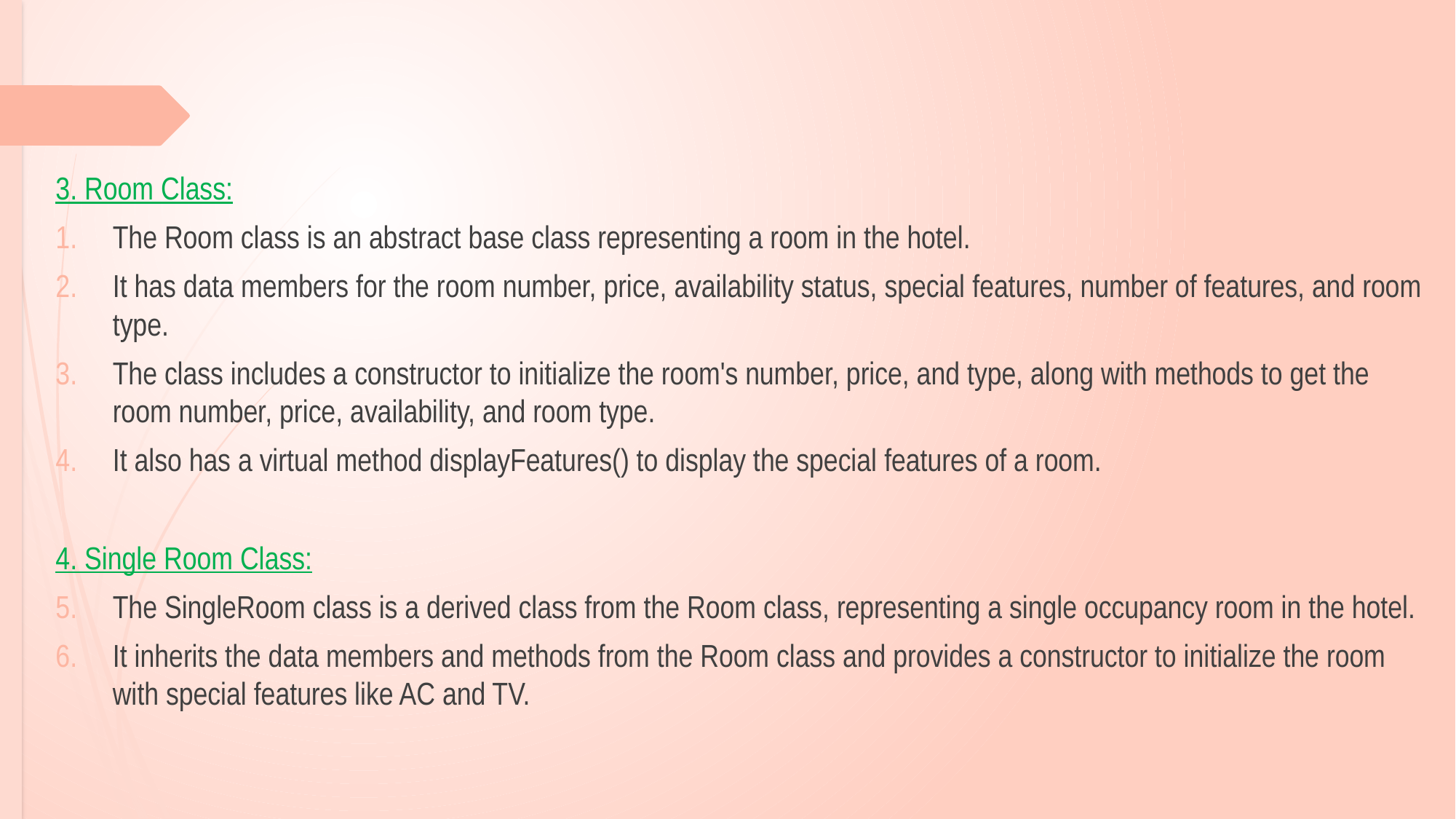

3. Room Class:
The Room class is an abstract base class representing a room in the hotel.
It has data members for the room number, price, availability status, special features, number of features, and room type.
The class includes a constructor to initialize the room's number, price, and type, along with methods to get the room number, price, availability, and room type.
It also has a virtual method displayFeatures() to display the special features of a room.

4. Single Room Class:
The SingleRoom class is a derived class from the Room class, representing a single occupancy room in the hotel.
It inherits the data members and methods from the Room class and provides a constructor to initialize the room with special features like AC and TV.